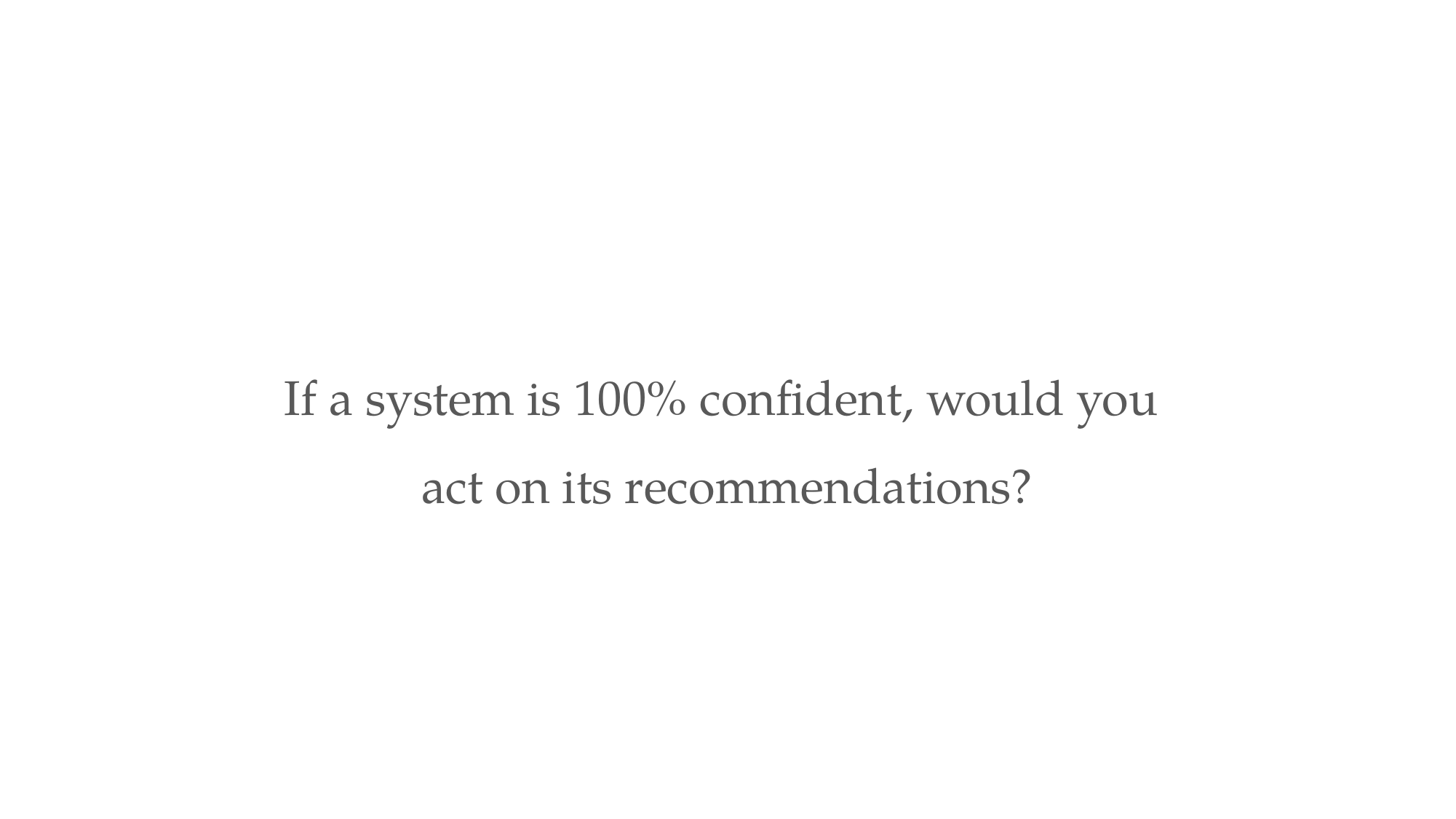

If a system is 100% confident, would you
act on its recommendations?